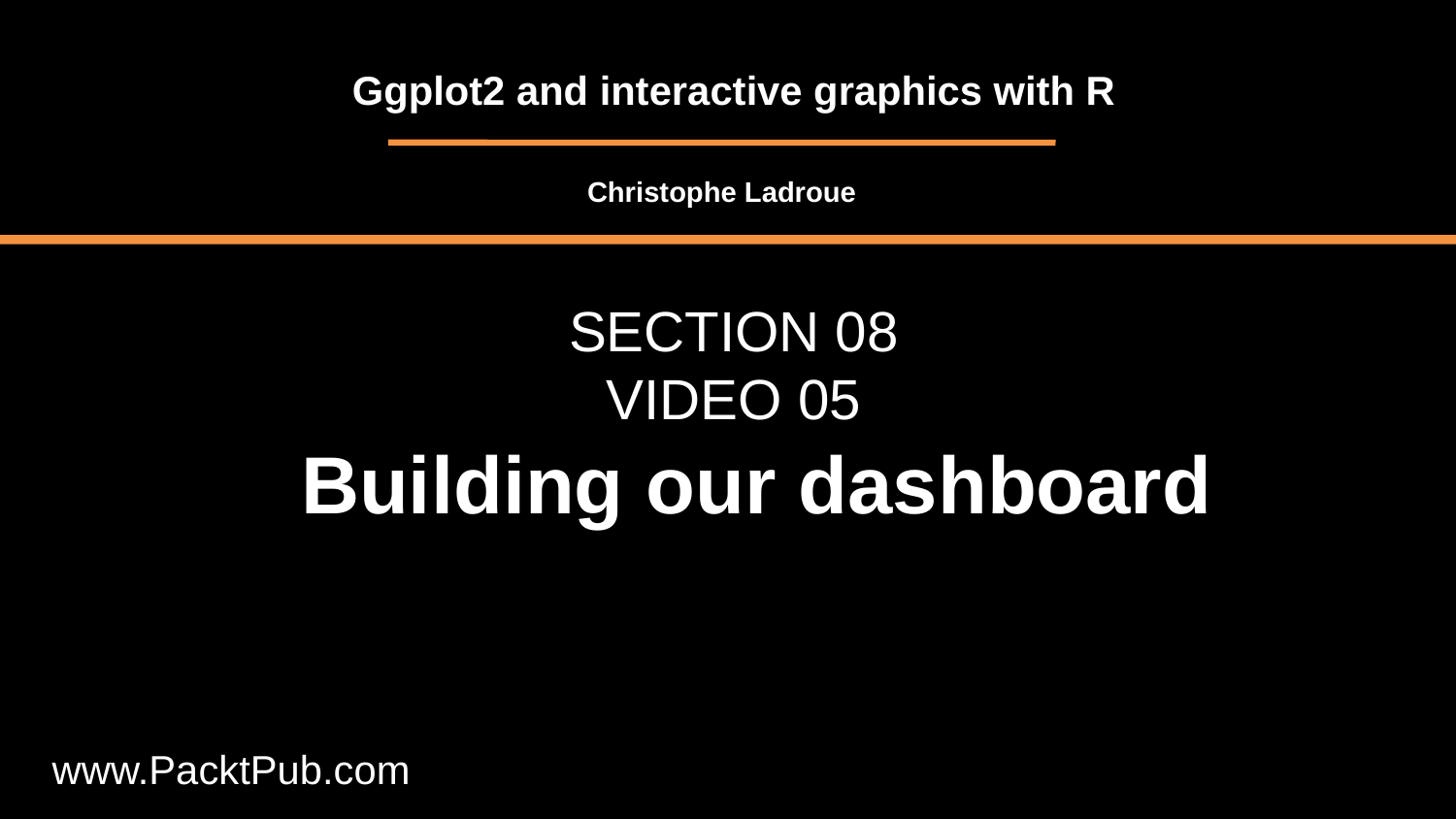

Ggplot2 and interactive graphics with R

Christophe Ladroue

SECTION 08
VIDEO 05
Building our dashboard
www.PacktPub.com